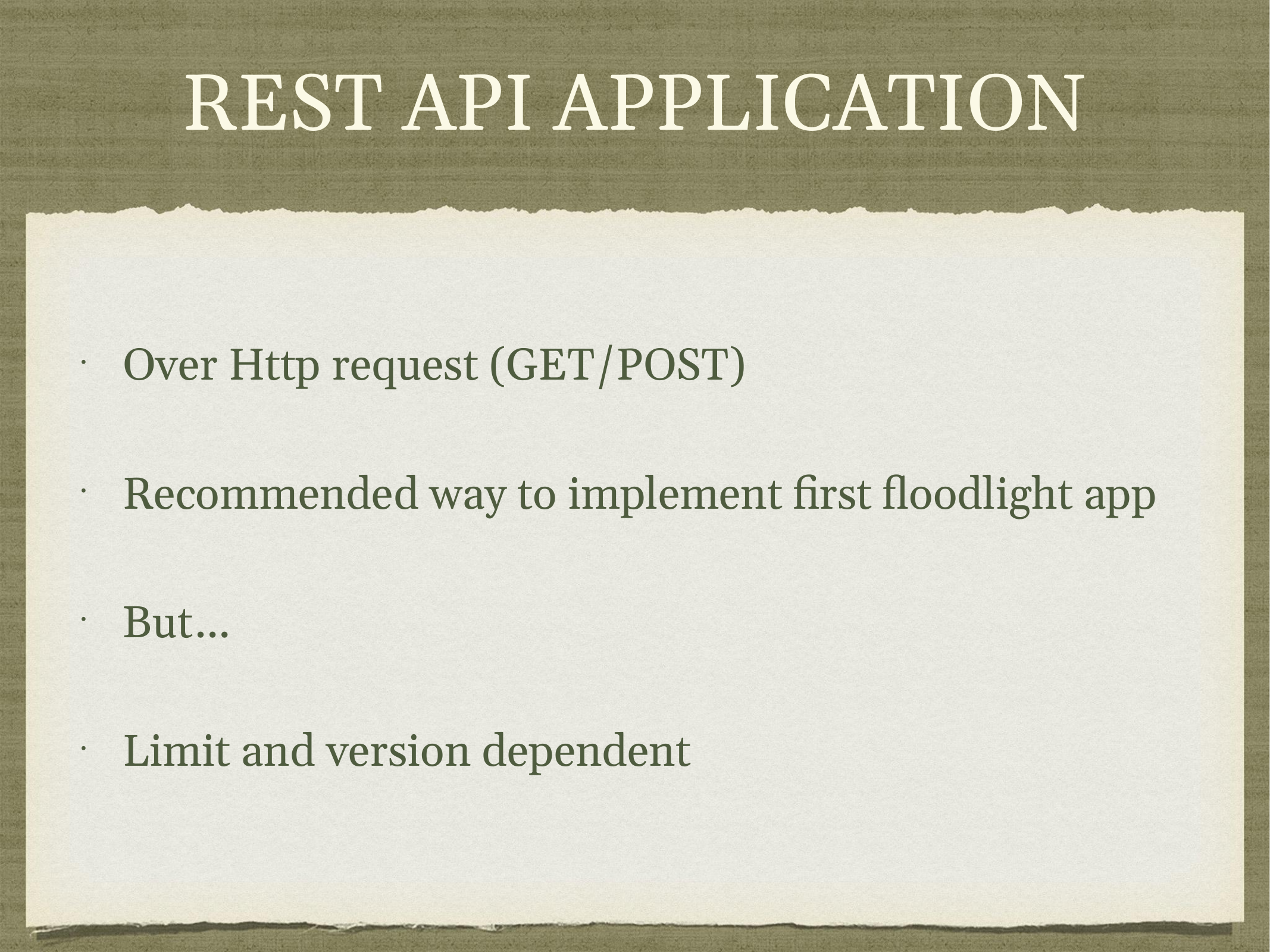

# REST API APPLICATION

Over Http request (GET/POST)
Recommended way to implement first floodlight app
But…
Limit and version dependent